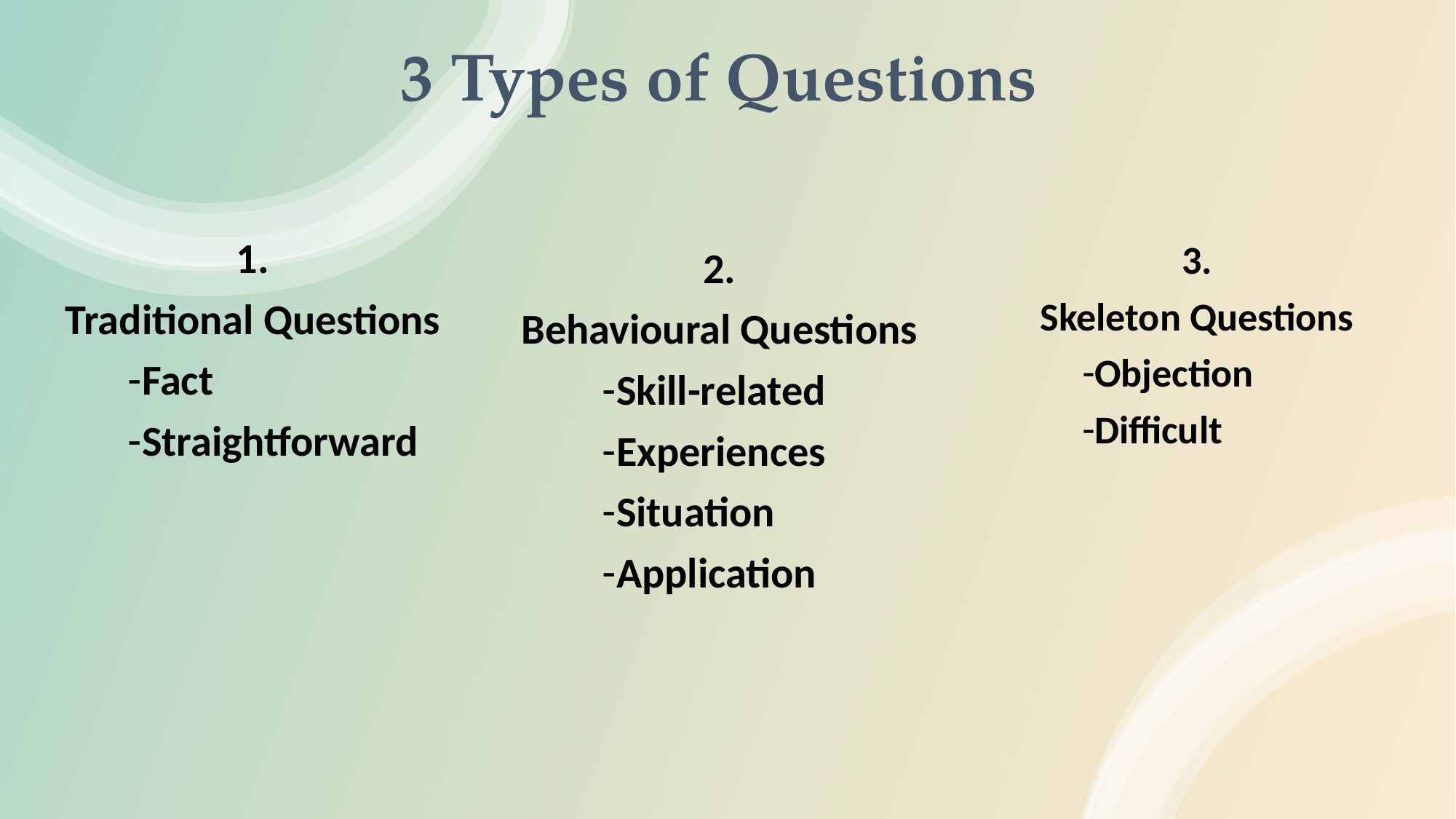

# 3 Types of Questions

2.
Behavioural Questions
Skill-related
Experiences
Situation
Application

1.
Traditional Questions
Fact
Straightforward
3.
Skeleton Questions
Objection
Difficult